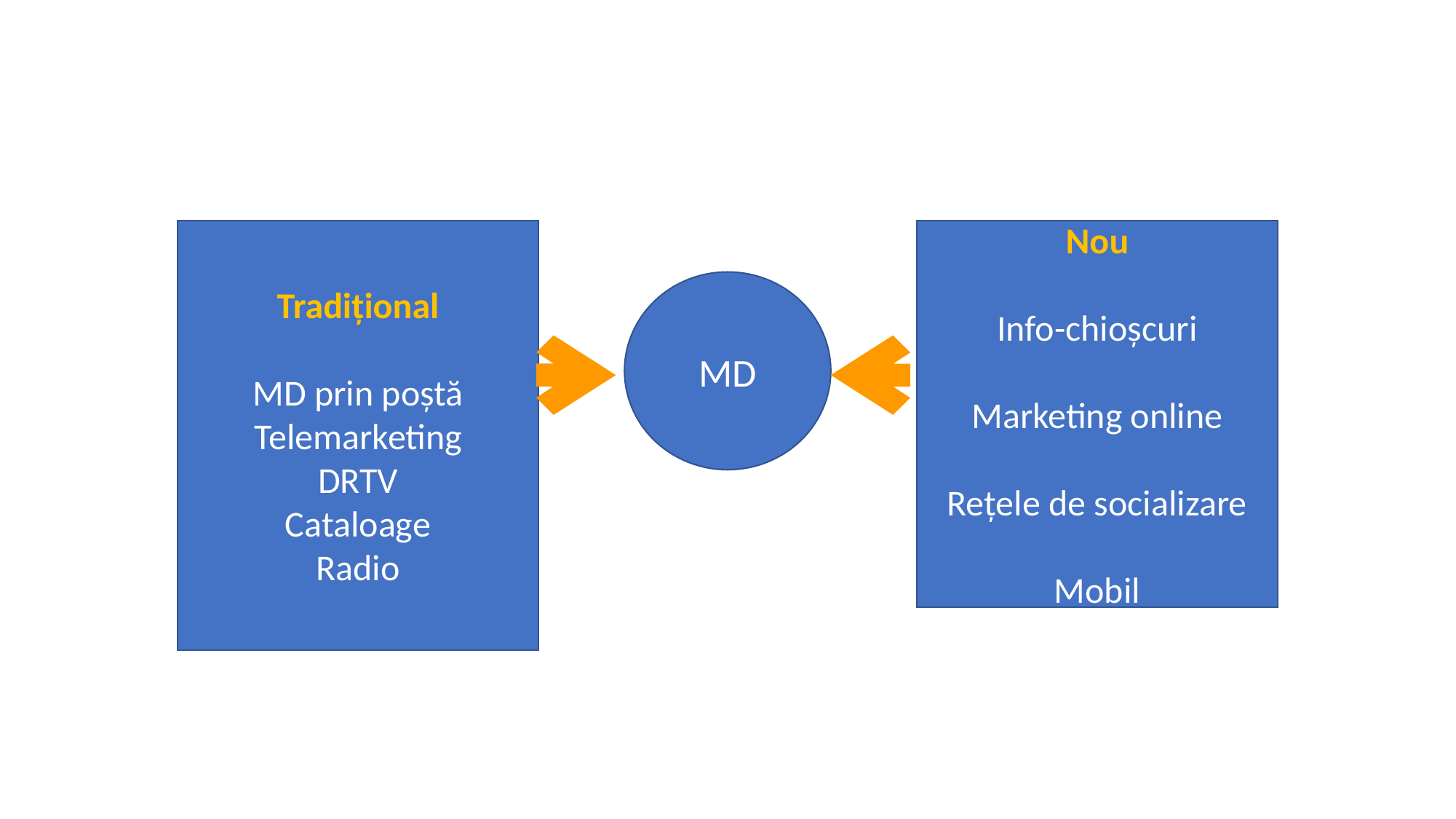

#

Tradițional

MD prin poștă
Telemarketing
DRTV
Cataloage
Radio
Nou

Info-chioșcuri

Marketing online

Rețele de socializare

Mobil
MD